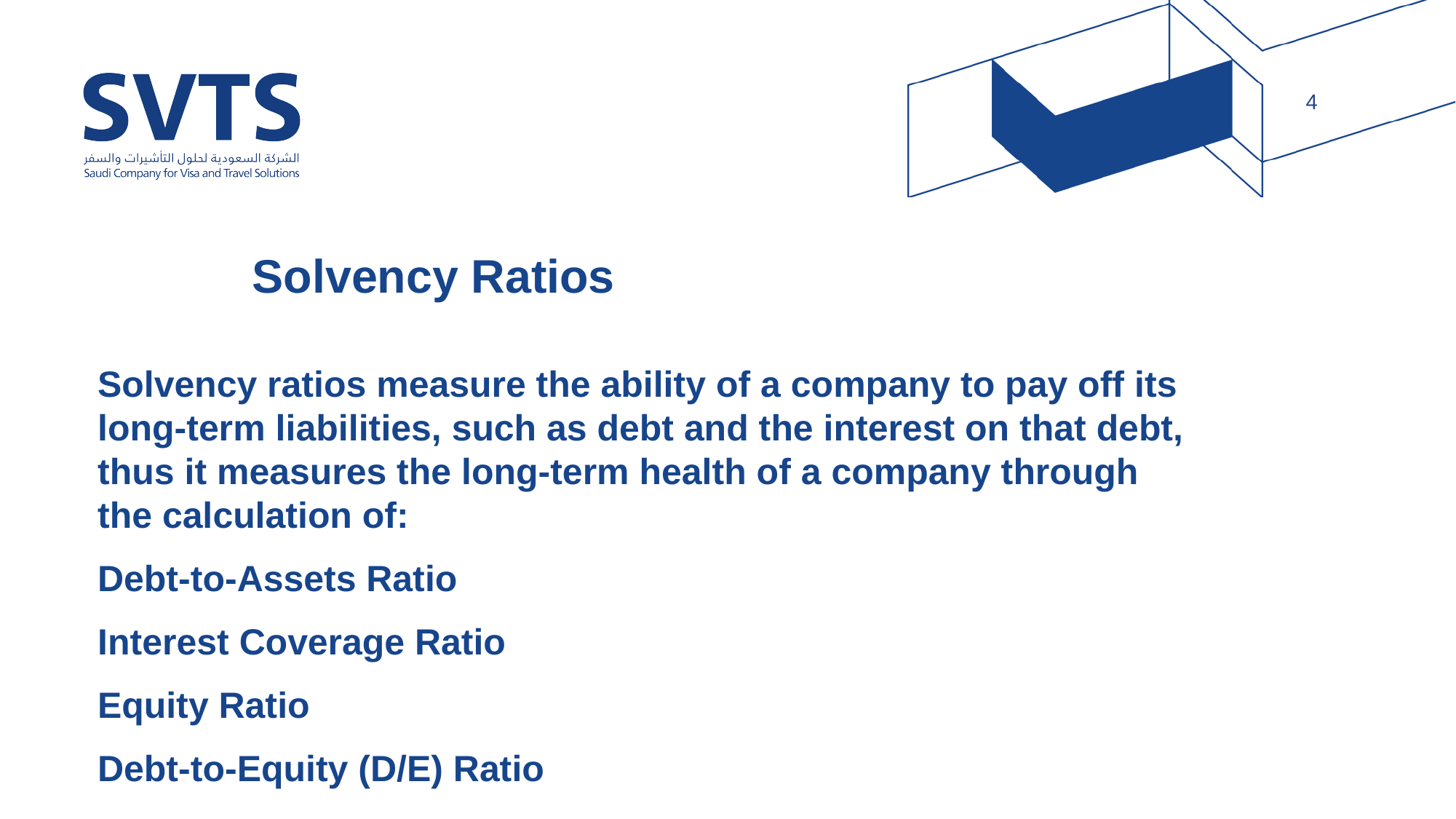

Solvency Ratios

Solvency ratios measure the ability of a company to pay off its long-term liabilities, such as debt and the interest on that debt, thus it measures the long-term health of a company through the calculation of:
Debt-to-Assets Ratio
Interest Coverage Ratio
Equity Ratio
Debt-to-Equity (D/E) Ratio